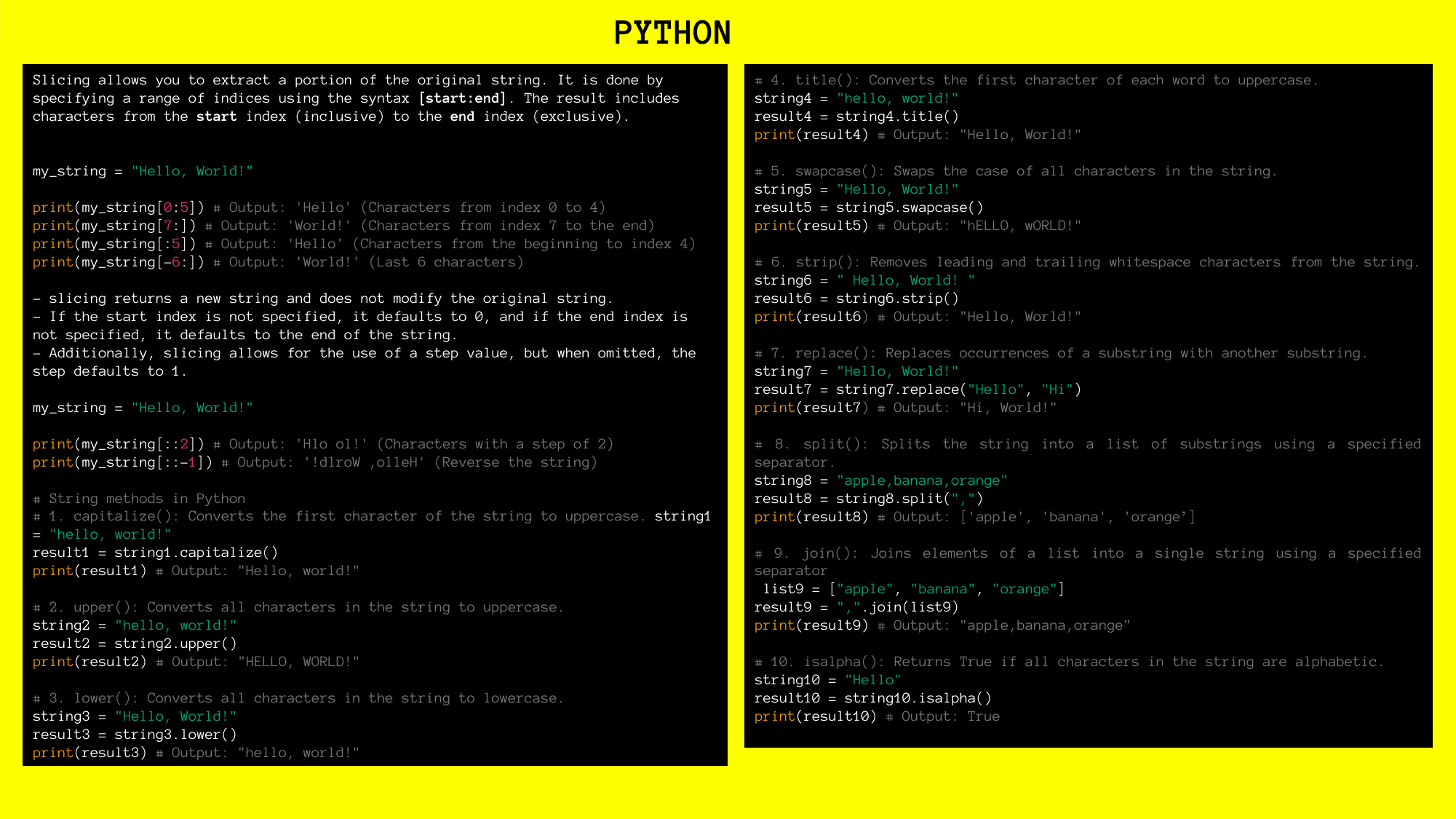

PYTHON

Slicing allows you to extract a portion of the original string. It is done by specifying a range of indices using the syntax [start:end]. The result includes characters from the start index (inclusive) to the end index (exclusive).

my_string = "Hello, World!"

print(my_string[0:5]) # Output: 'Hello' (Characters from index 0 to 4)
print(my_string[7:]) # Output: 'World!' (Characters from index 7 to the end) print(my_string[:5]) # Output: 'Hello' (Characters from the beginning to index 4) print(my_string[-6:]) # Output: 'World!' (Last 6 characters)

- slicing returns a new string and does not modify the original string.
- If the start index is not specified, it defaults to 0, and if the end index is not specified, it defaults to the end of the string.
- Additionally, slicing allows for the use of a step value, but when omitted, the step defaults to 1.

my_string = "Hello, World!"

print(my_string[::2]) # Output: 'Hlo ol!' (Characters with a step of 2)
print(my_string[::-1]) # Output: '!dlroW ,olleH' (Reverse the string)

# String methods in Python
# 1. capitalize(): Converts the first character of the string to uppercase. string1 = "hello, world!"
result1 = string1.capitalize()
print(result1) # Output: "Hello, world!"

# 2. upper(): Converts all characters in the string to uppercase.
string2 = "hello, world!"
result2 = string2.upper()
print(result2) # Output: "HELLO, WORLD!"

# 3. lower(): Converts all characters in the string to lowercase.
string3 = "Hello, World!"
result3 = string3.lower()
print(result3) # Output: "hello, world!"
# 4. title(): Converts the first character of each word to uppercase.
string4 = "hello, world!"
result4 = string4.title()
print(result4) # Output: "Hello, World!"

# 5. swapcase(): Swaps the case of all characters in the string.
string5 = "Hello, World!"
result5 = string5.swapcase()
print(result5) # Output: "hELLO, wORLD!"

# 6. strip(): Removes leading and trailing whitespace characters from the string.
string6 = " Hello, World! "
result6 = string6.strip()
print(result6) # Output: "Hello, World!"

# 7. replace(): Replaces occurrences of a substring with another substring.
string7 = "Hello, World!"
result7 = string7.replace("Hello", "Hi")
print(result7) # Output: "Hi, World!"

# 8. split(): Splits the string into a list of substrings using a specified separator.
string8 = "apple,banana,orange"
result8 = string8.split(",")
print(result8) # Output: ['apple', 'banana', 'orange’]

# 9. join(): Joins elements of a list into a single string using a specified separator.
 list9 = ["apple", "banana", "orange"]
result9 = ",".join(list9)
print(result9) # Output: "apple,banana,orange"

# 10. isalpha(): Returns True if all characters in the string are alphabetic.
string10 = "Hello"
result10 = string10.isalpha()
print(result10) # Output: True